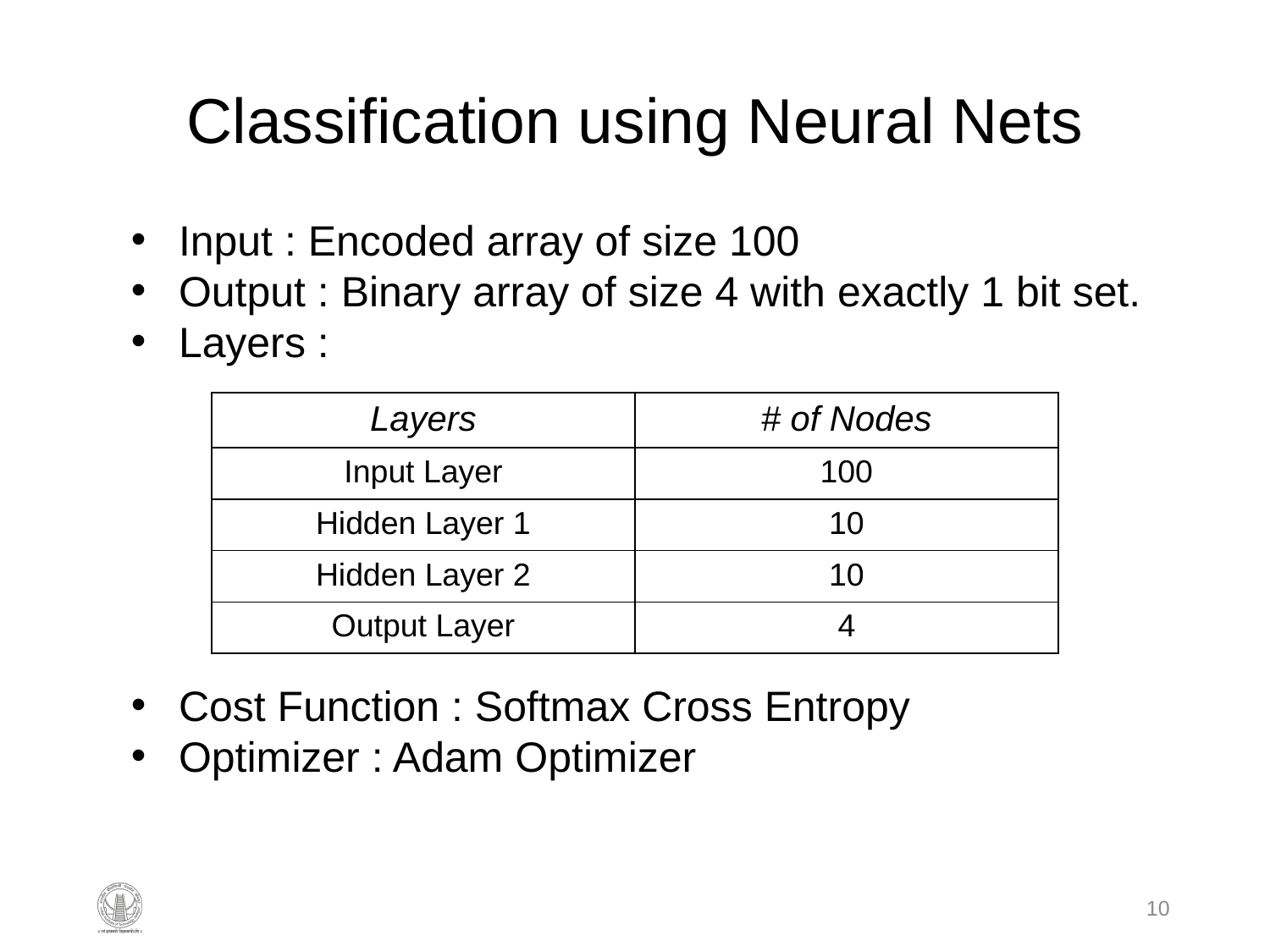

# Classification using Neural Nets
Input : Encoded array of size 100
Output : Binary array of size 4 with exactly 1 bit set.
Layers :

| Layers | # of Nodes |
| --- | --- |
| Input Layer | 100 |
| Hidden Layer 1 | 10 |
| Hidden Layer 2 | 10 |
| Output Layer | 4 |
Cost Function : Softmax Cross Entropy
Optimizer : Adam Optimizer
10